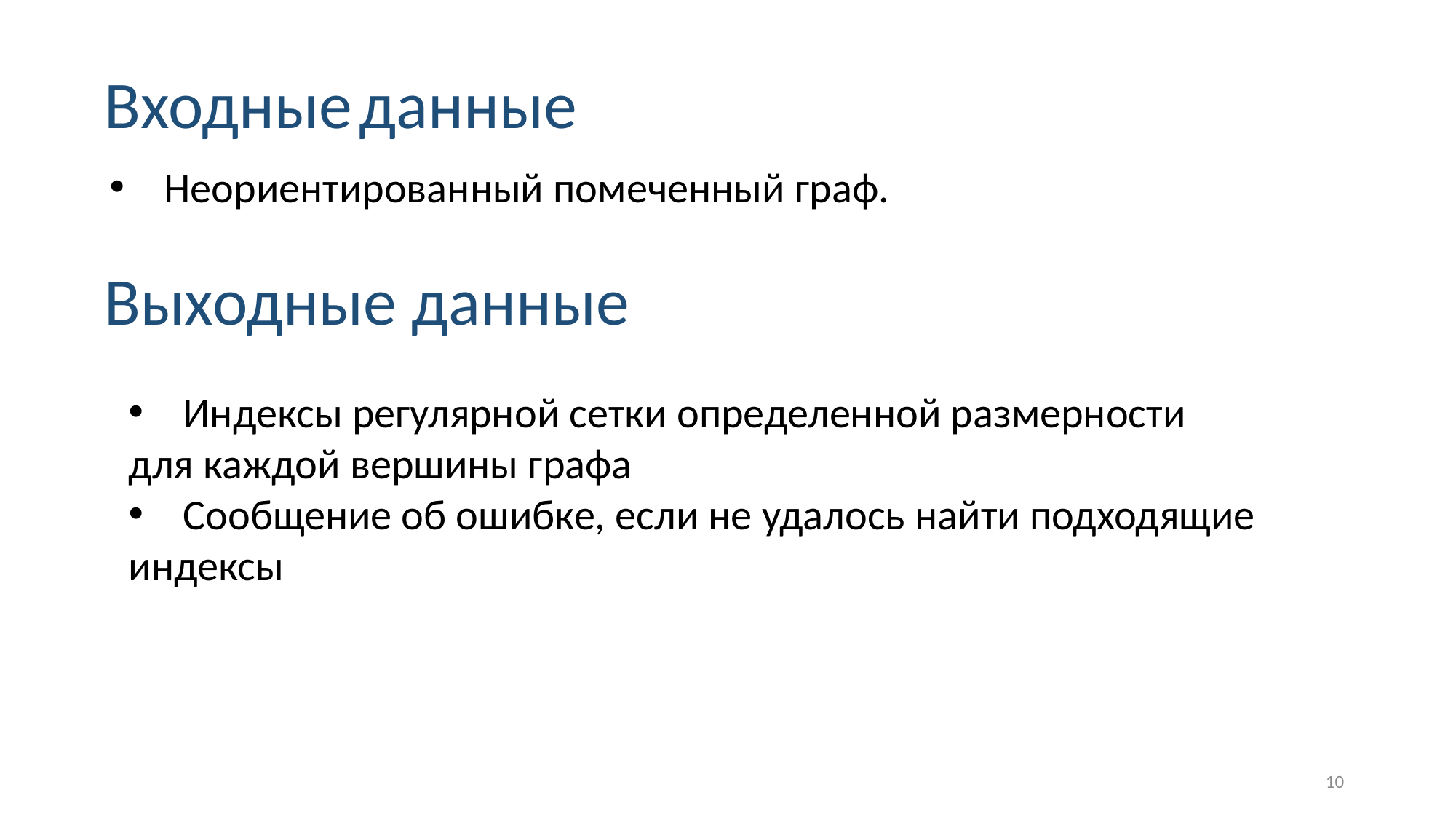

Входные данные
Неориентированный помеченный граф.
Выходные данные
Индексы регулярной сетки определенной размерности
для каждой вершины графа
Сообщение об ошибке, если не удалось найти подходящие
индексы
10